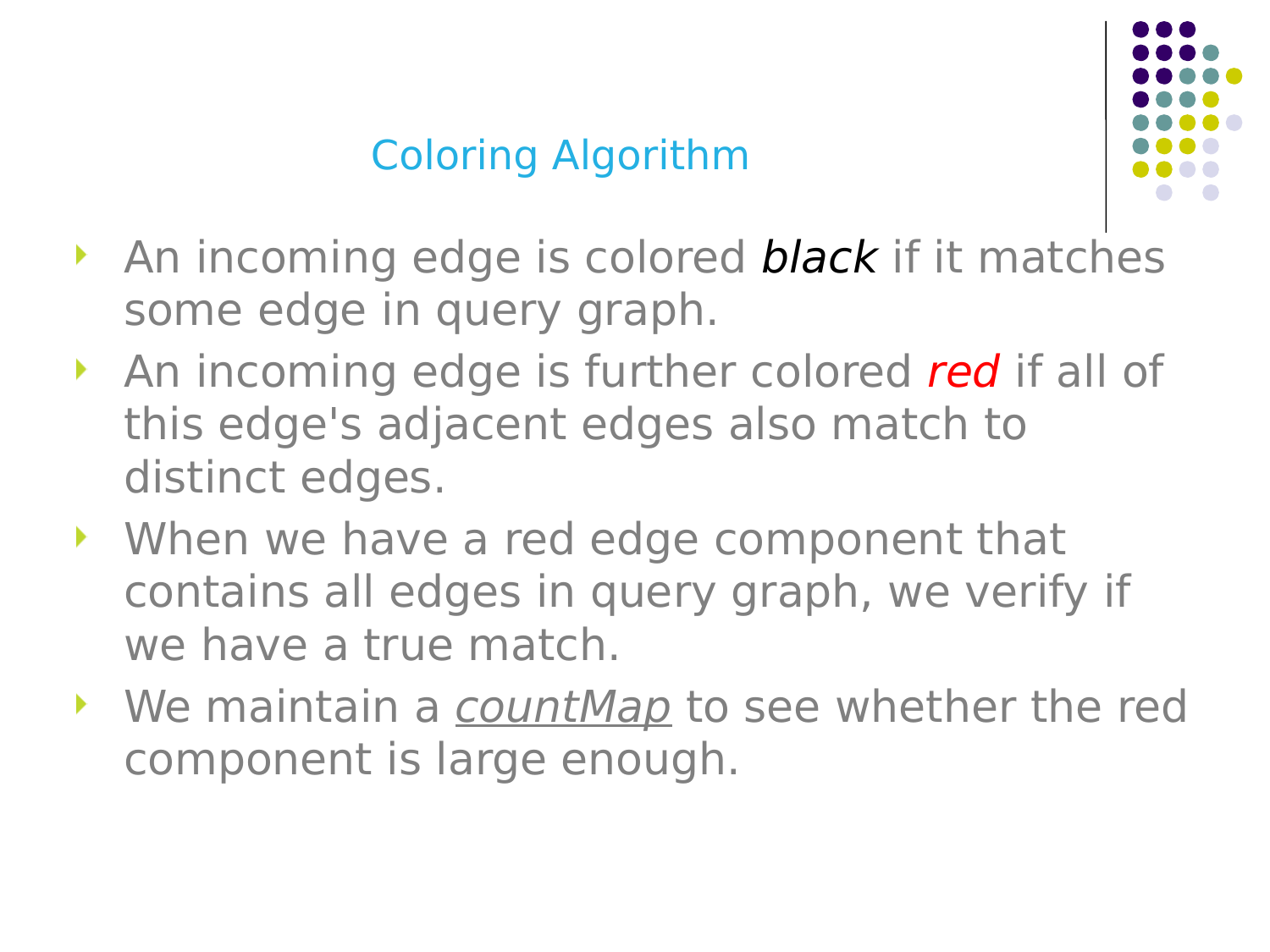

Coloring Algorithm
An incoming edge is colored black if it matches some edge in query graph.
An incoming edge is further colored red if all of this edge's adjacent edges also match to distinct edges.
When we have a red edge component that contains all edges in query graph, we verify if we have a true match.
We maintain a countMap to see whether the red component is large enough.